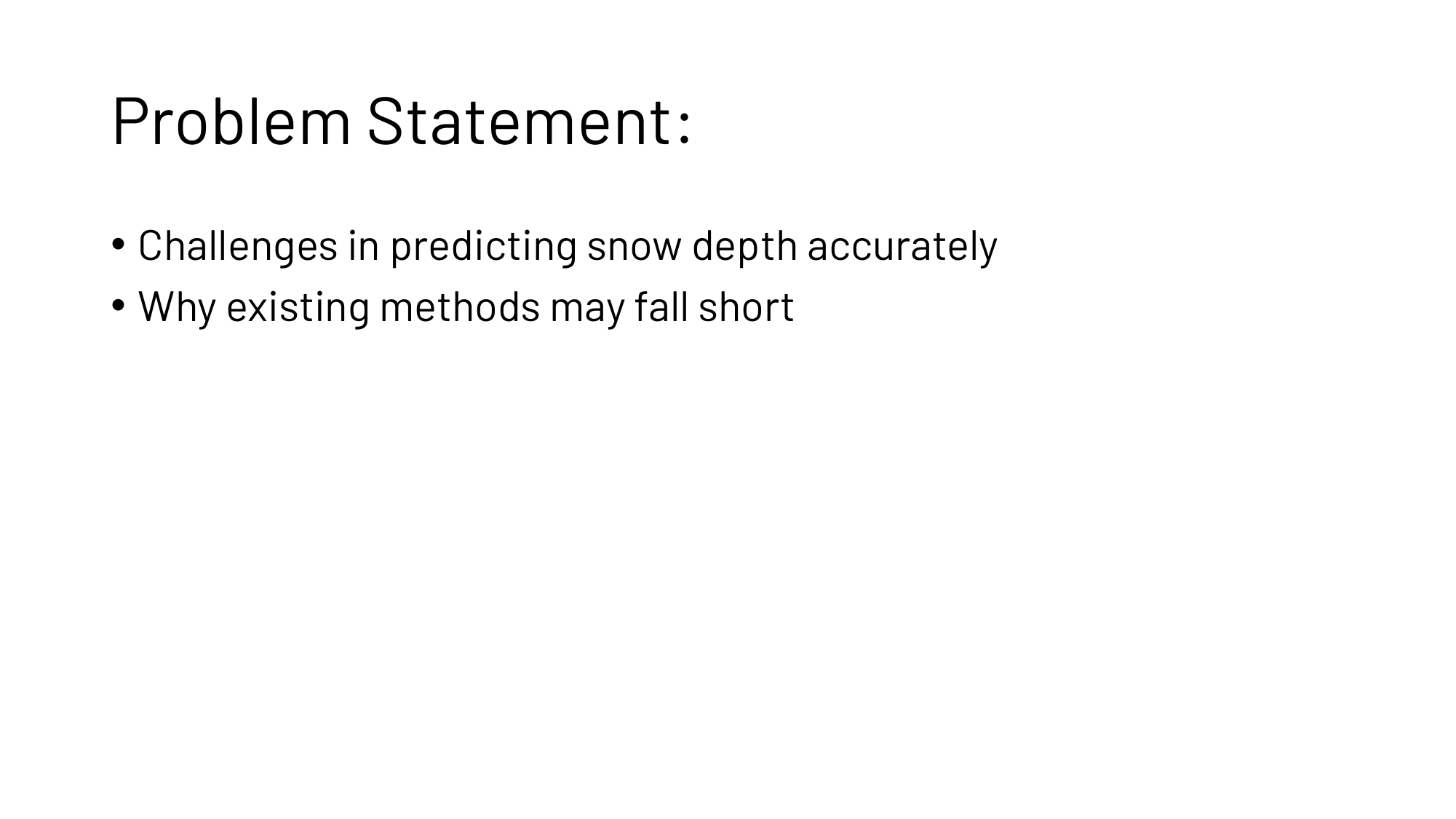

# Problem Statement:
Challenges in predicting snow depth accurately
Why existing methods may fall short